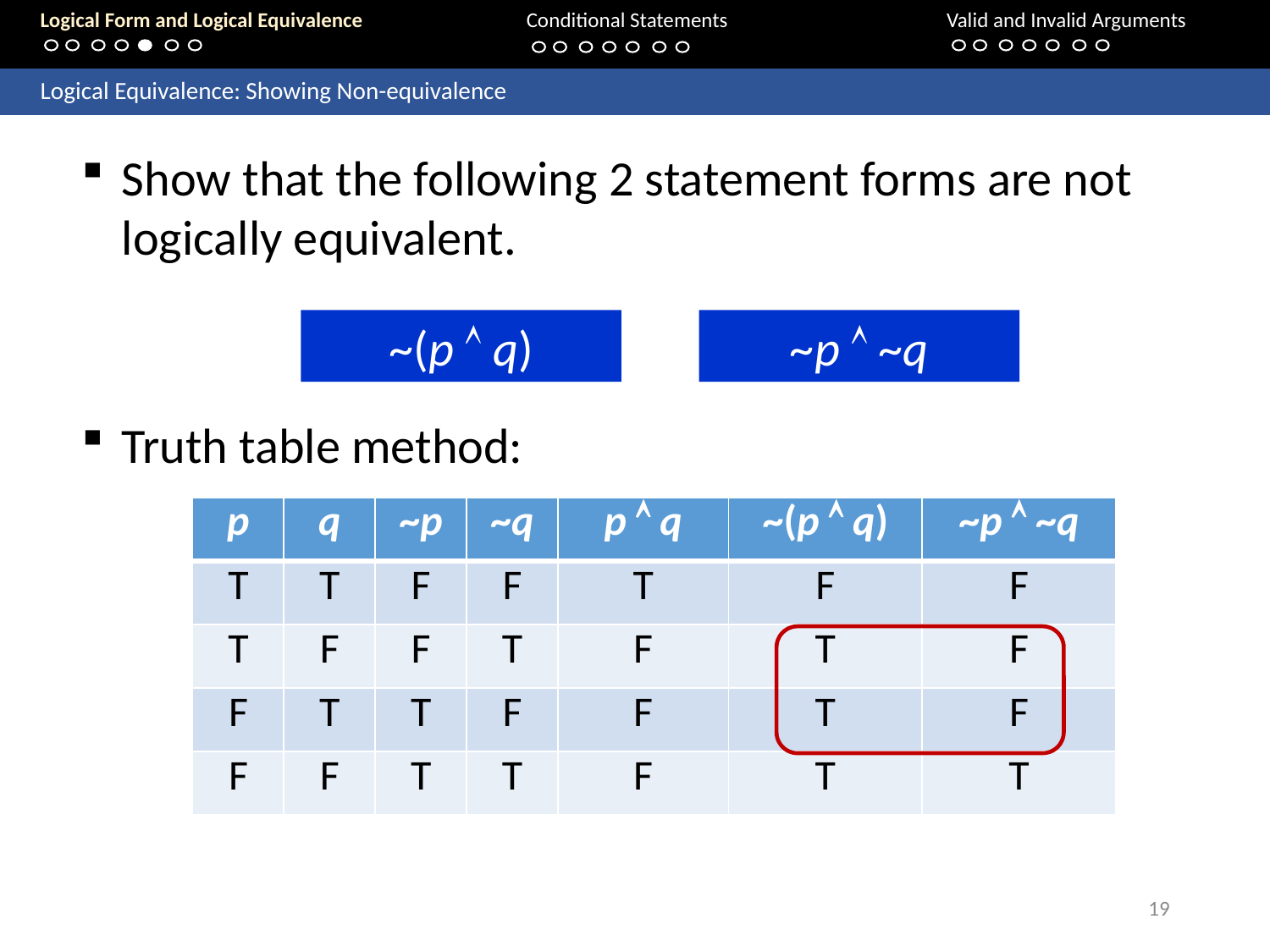

Logical Form and Logical Equivalence		Conditional Statements			Valid and Invalid Arguments

	Logical Equivalence: Showing Non-equivalence
Show that the following 2 statement forms are not logically equivalent.
~(p ∧ q)
~p ∧ ~q
Truth table method:
| p | q | ~p | ~q | p ∧ q | ~(p ∧ q) | ~p ∧ ~q |
| --- | --- | --- | --- | --- | --- | --- |
| T | T | F | F | T | F | F |
| T | F | F | T | F | T | F |
| F | T | T | F | F | T | F |
| F | F | T | T | F | T | T |

19